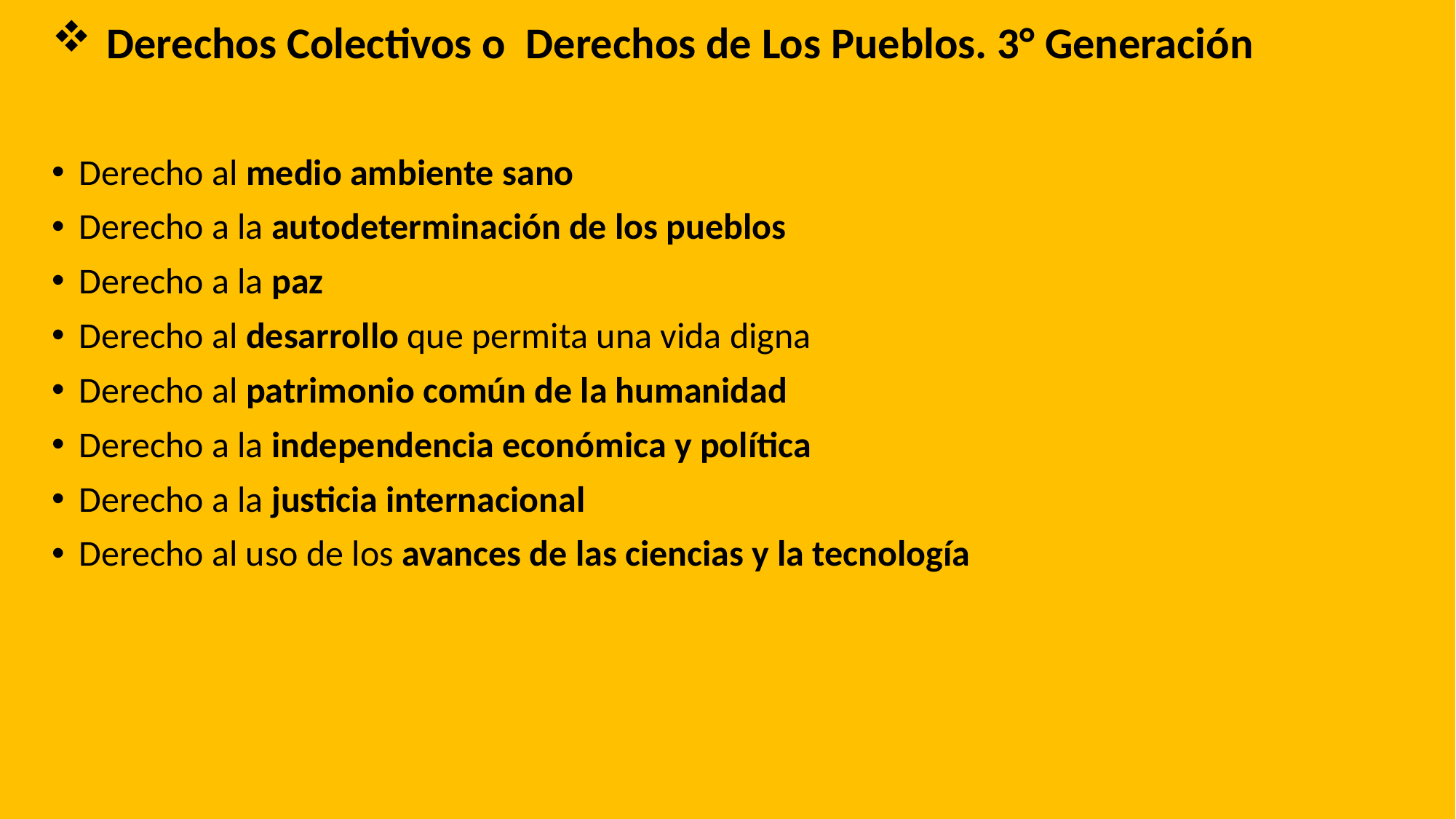

# Derechos Colectivos o  Derechos de Los Pueblos. 3° Generación
Derecho al medio ambiente sano
Derecho a la autodeterminación de los pueblos
Derecho a la paz
Derecho al desarrollo que permita una vida digna
Derecho al patrimonio común de la humanidad
Derecho a la independencia económica y política
Derecho a la justicia internacional
Derecho al uso de los avances de las ciencias y la tecnología